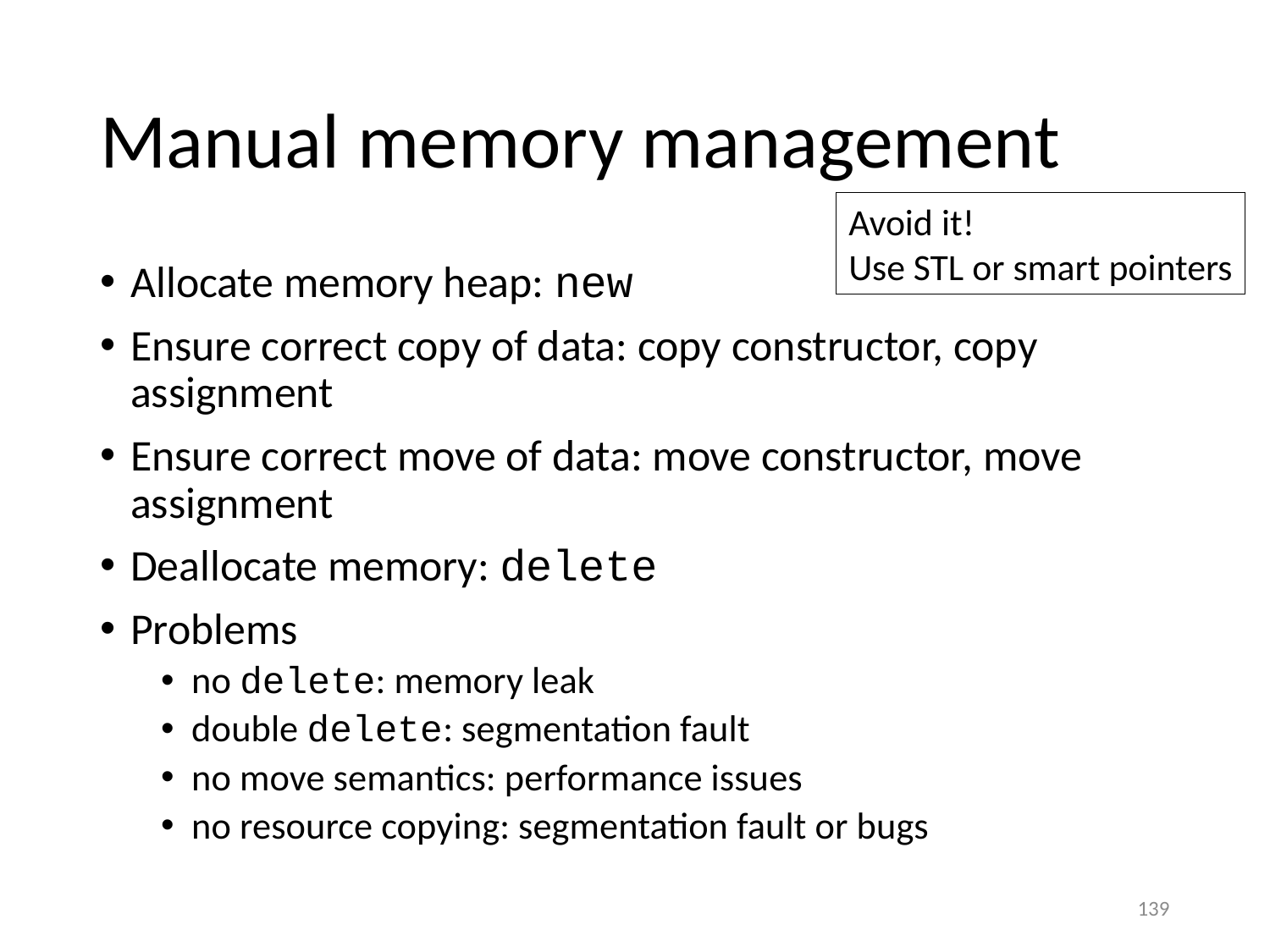

# Manual memory management
Avoid it!
Use STL or smart pointers
Allocate memory heap: new
Ensure correct copy of data: copy constructor, copy assignment
Ensure correct move of data: move constructor, move assignment
Deallocate memory: delete
Problems
no delete: memory leak
double delete: segmentation fault
no move semantics: performance issues
no resource copying: segmentation fault or bugs
139